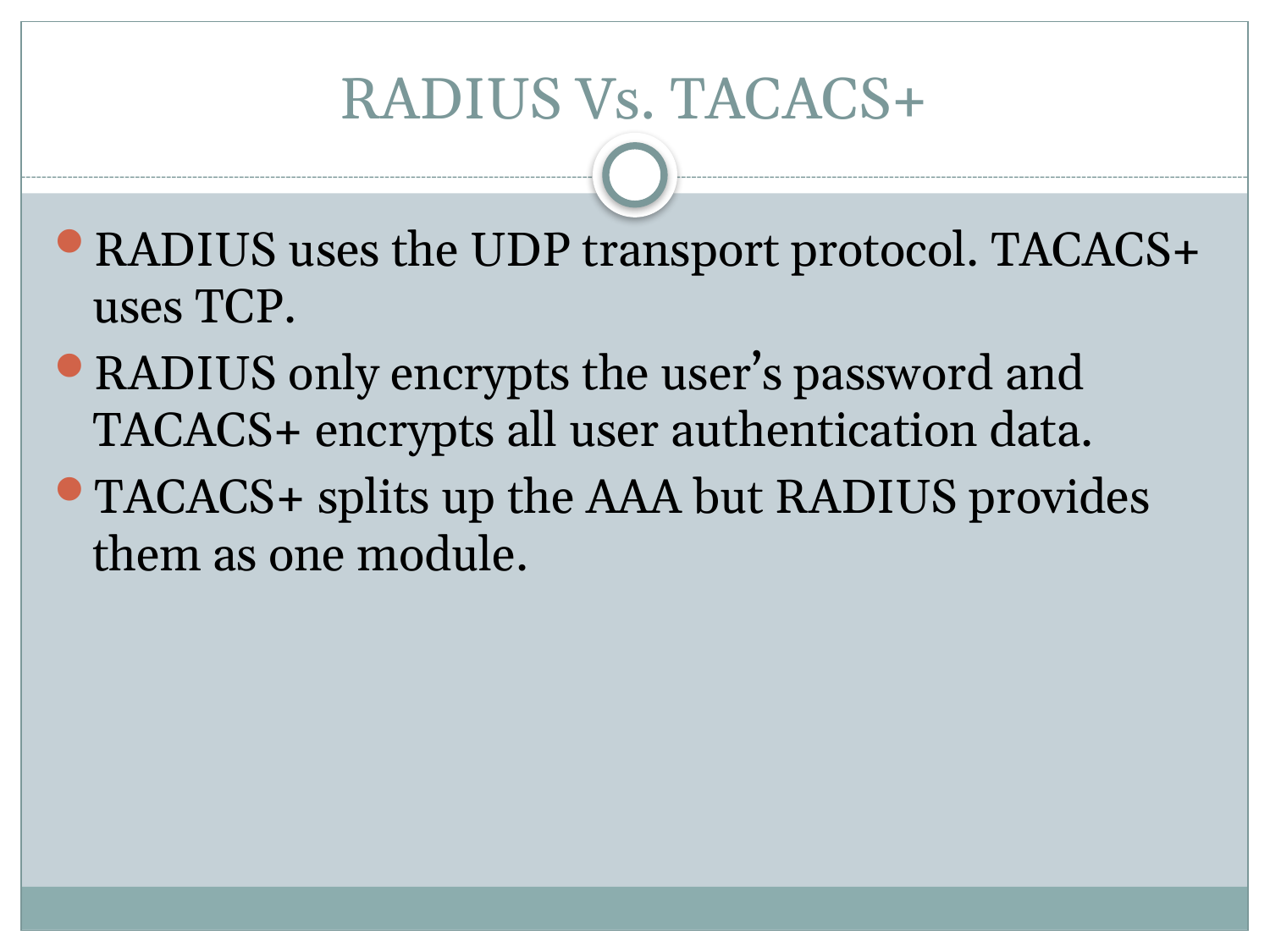

# RADIUS Vs. TACACS+
RADIUS uses the UDP transport protocol. TACACS+ uses TCP.
RADIUS only encrypts the user’s password and TACACS+ encrypts all user authentication data.
TACACS+ splits up the AAA but RADIUS provides them as one module.